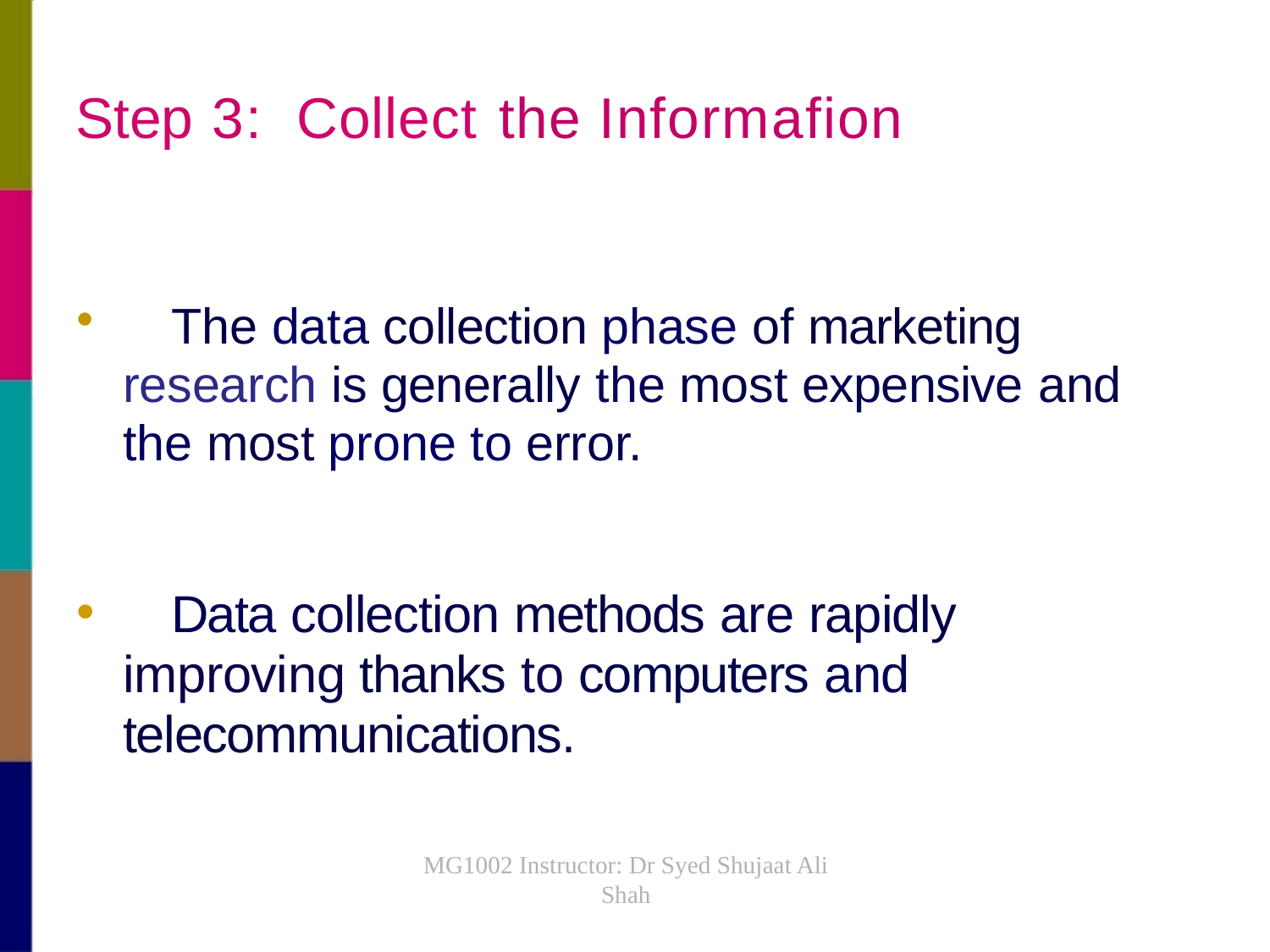

# Step 3:	Collect the Informafion
	The data collection phase of marketing research is generally the most expensive and the most prone to error.

	Data collection methods are rapidly improving thanks to computers and telecommunications.
MG1002 Instructor: Dr Syed Shujaat Ali Shah